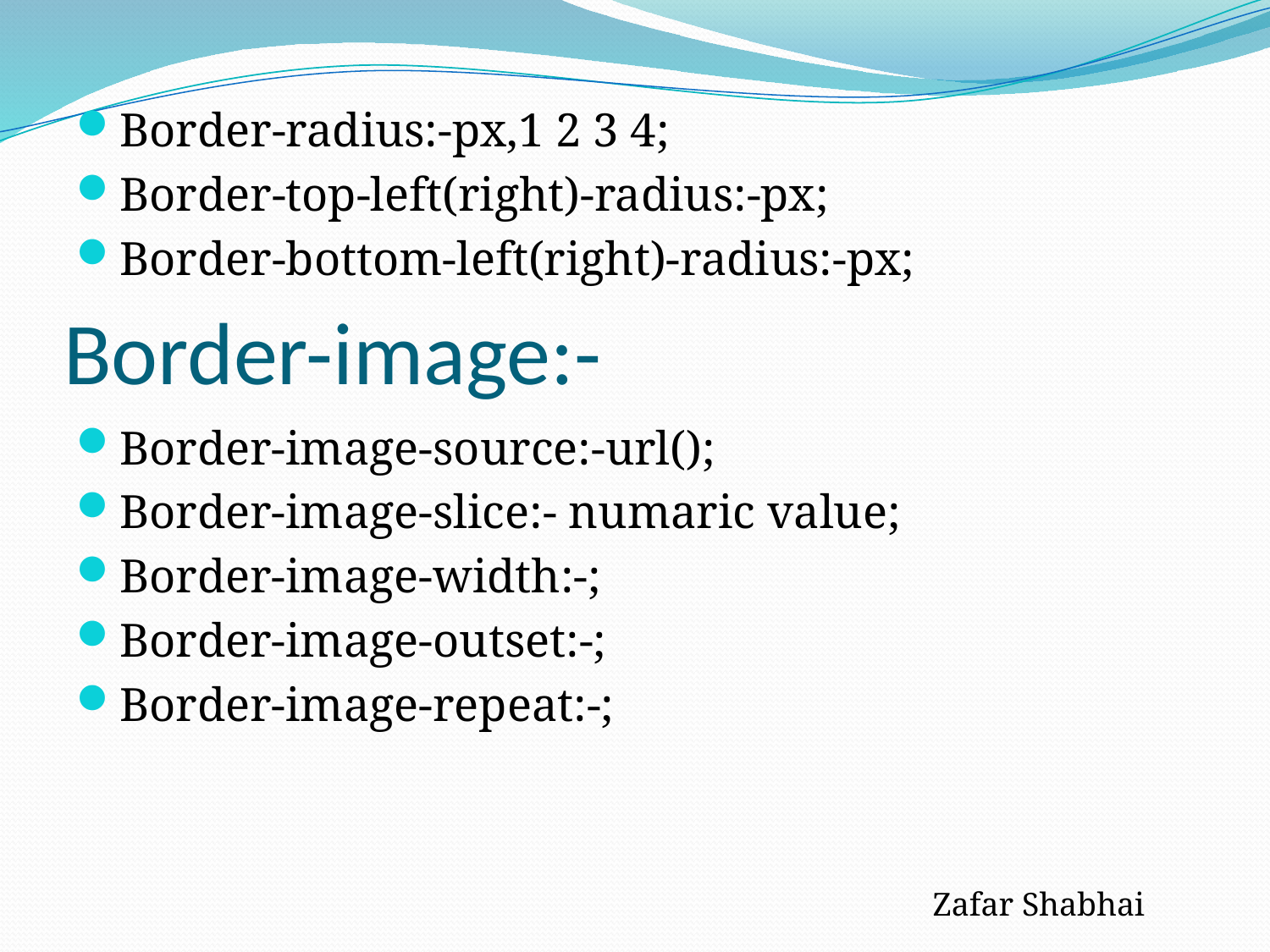

Border-radius:-px,1 2 3 4;
Border-top-left(right)-radius:-px;
Border-bottom-left(right)-radius:-px;

# Border-image:-
Border-image-source:-url();
Border-image-slice:- numaric value;
Border-image-width:-;
Border-image-outset:-;
Border-image-repeat:-;
Zafar Shabhai